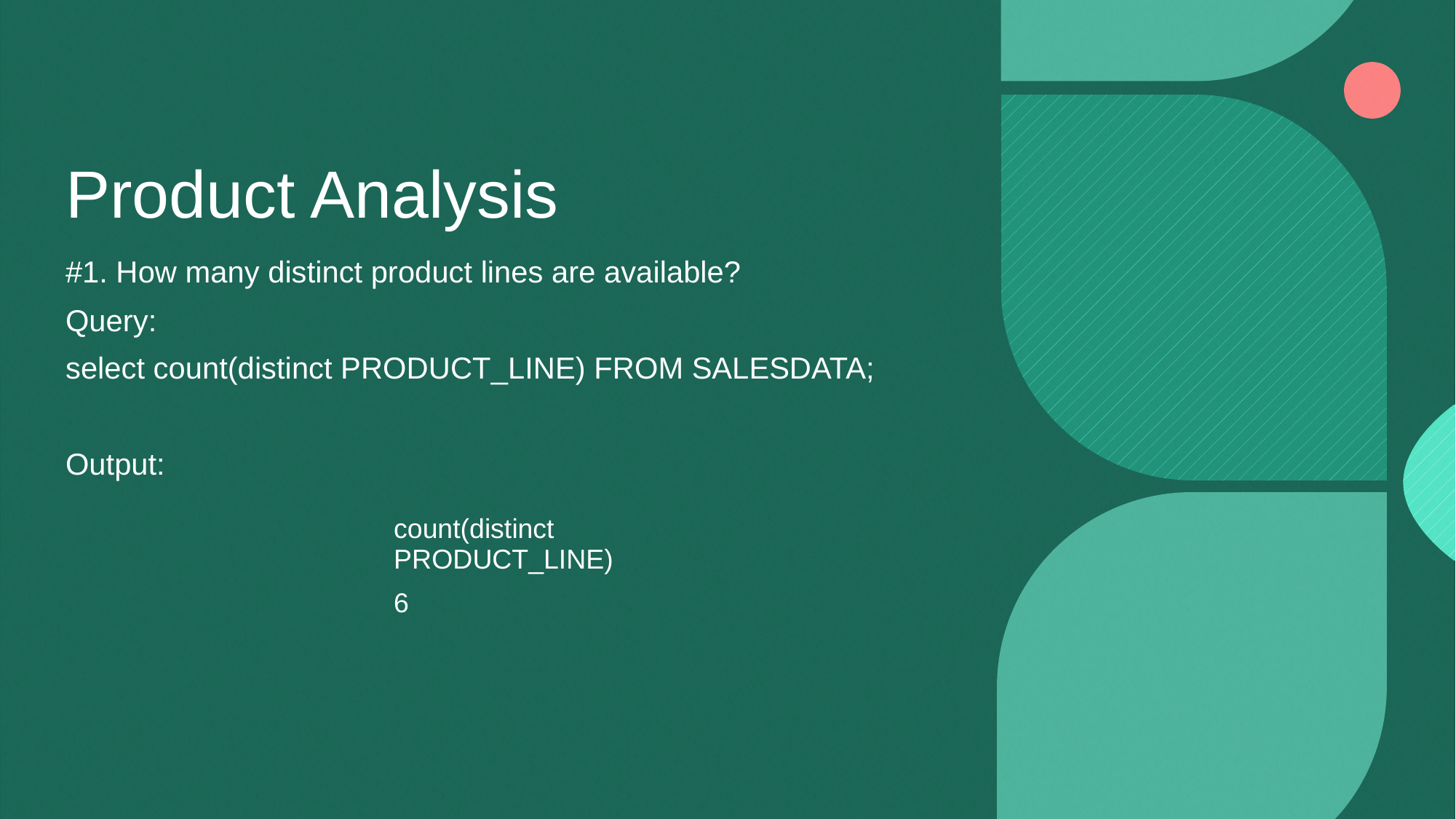

# Product Analysis
#1. How many distinct product lines are available?
Query:
select count(distinct PRODUCT_LINE) FROM SALESDATA;

Output:

|  | count(distinct PRODUCT\_LINE) |
| --- | --- |
|  | 6 |